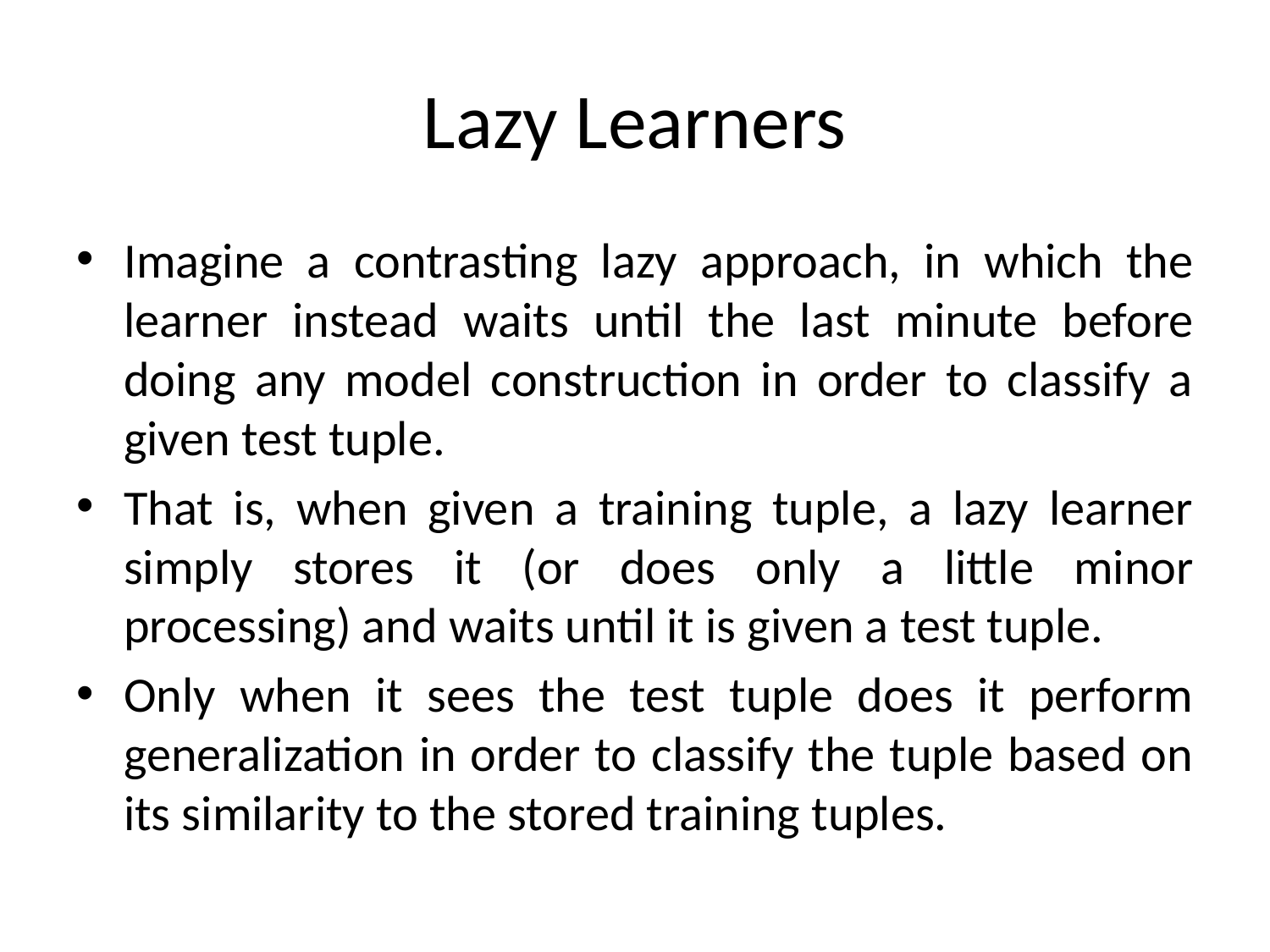

# Lazy Learners
Imagine a contrasting lazy approach, in which the learner instead waits until the last minute before doing any model construction in order to classify a given test tuple.
That is, when given a training tuple, a lazy learner simply stores it (or does only a little minor processing) and waits until it is given a test tuple.
Only when it sees the test tuple does it perform generalization in order to classify the tuple based on its similarity to the stored training tuples.